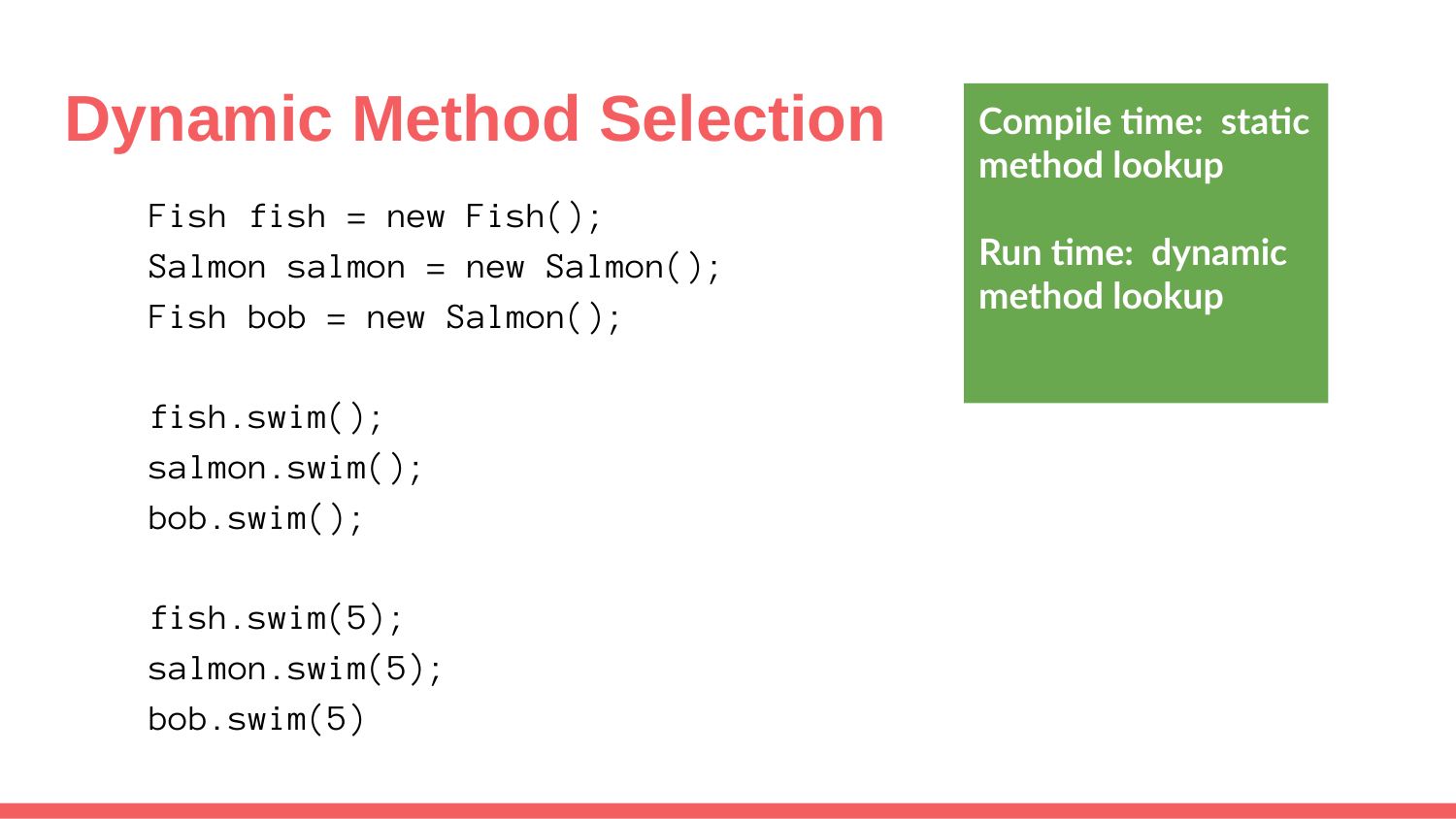

# Dynamic Method Selection
Compile time:  static method lookup

Run time:  dynamic method lookup
Fish fish = new Fish();
Salmon salmon = new Salmon();
Fish bob = new Salmon();

fish.swim();
salmon.swim();
bob.swim();

fish.swim(5);
salmon.swim(5);
bob.swim(5)